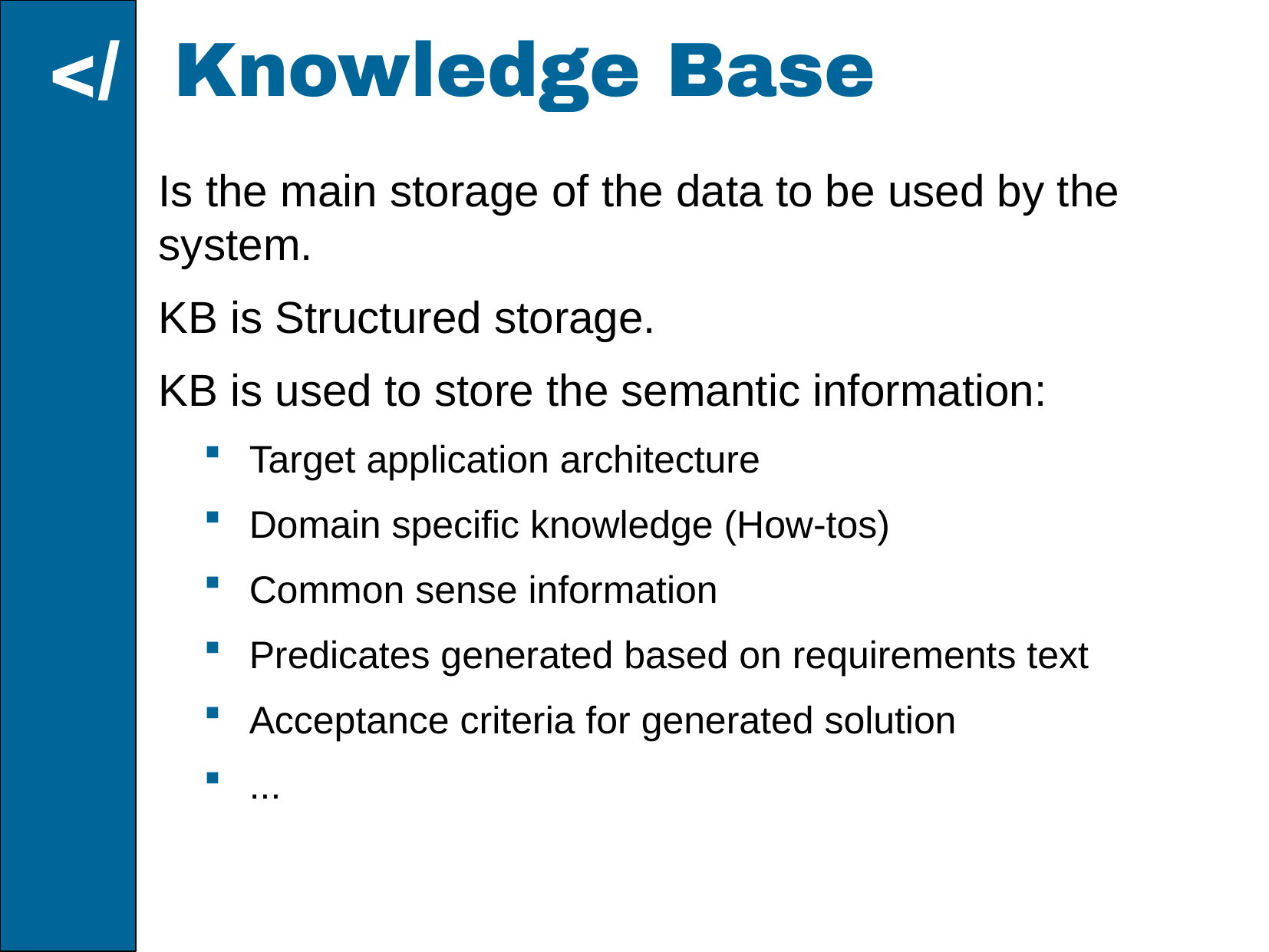

Knowledge Base
</
Is the main storage of the data to be used by the system.
KB is Structured storage.
KB is used to store the semantic information:
Target application architecture
Domain specific knowledge (How-tos)
Common sense information
Predicates generated based on requirements text
Acceptance criteria for generated solution
...